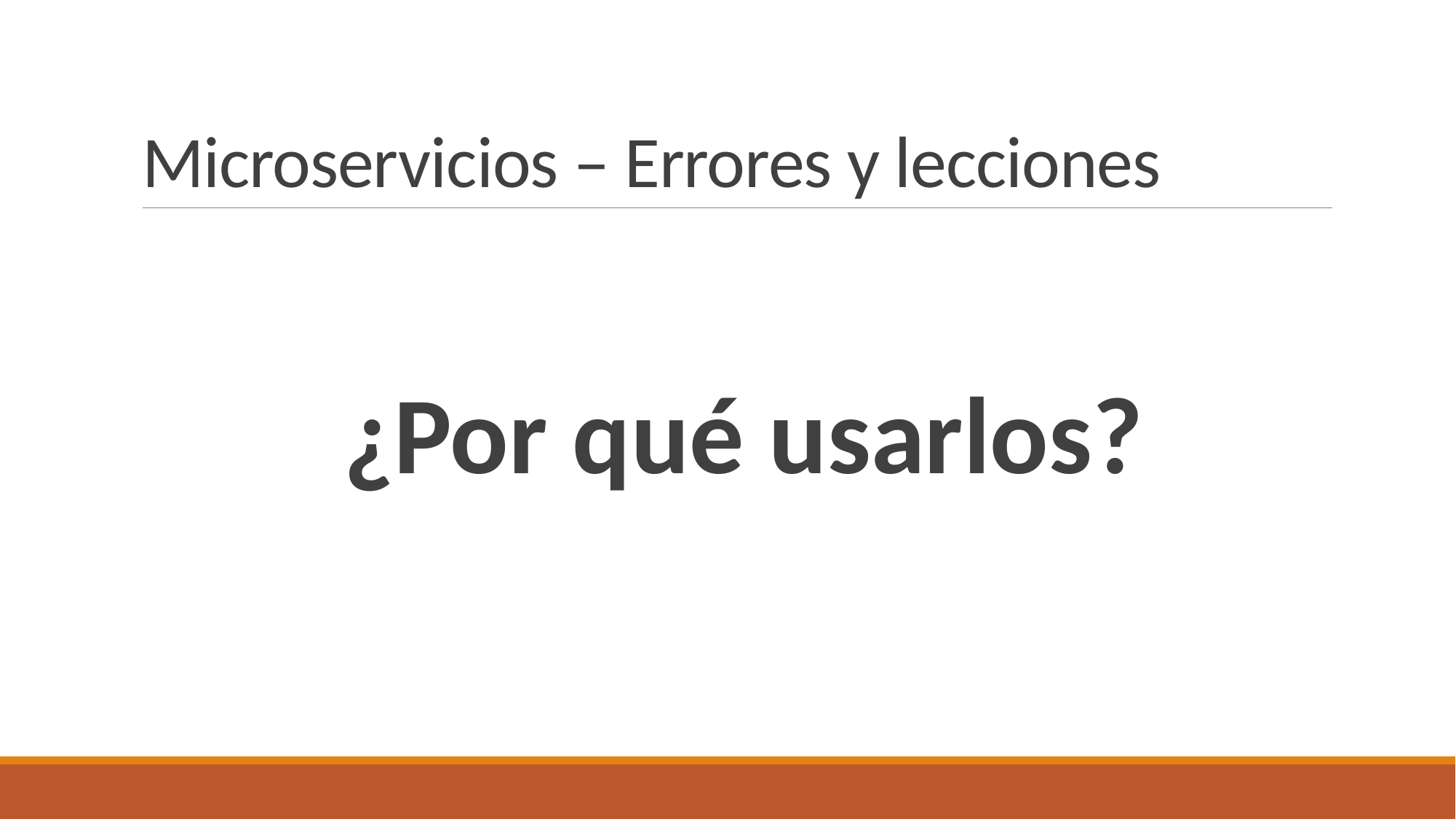

# Microservicios – Errores y lecciones

¿Por qué usarlos?